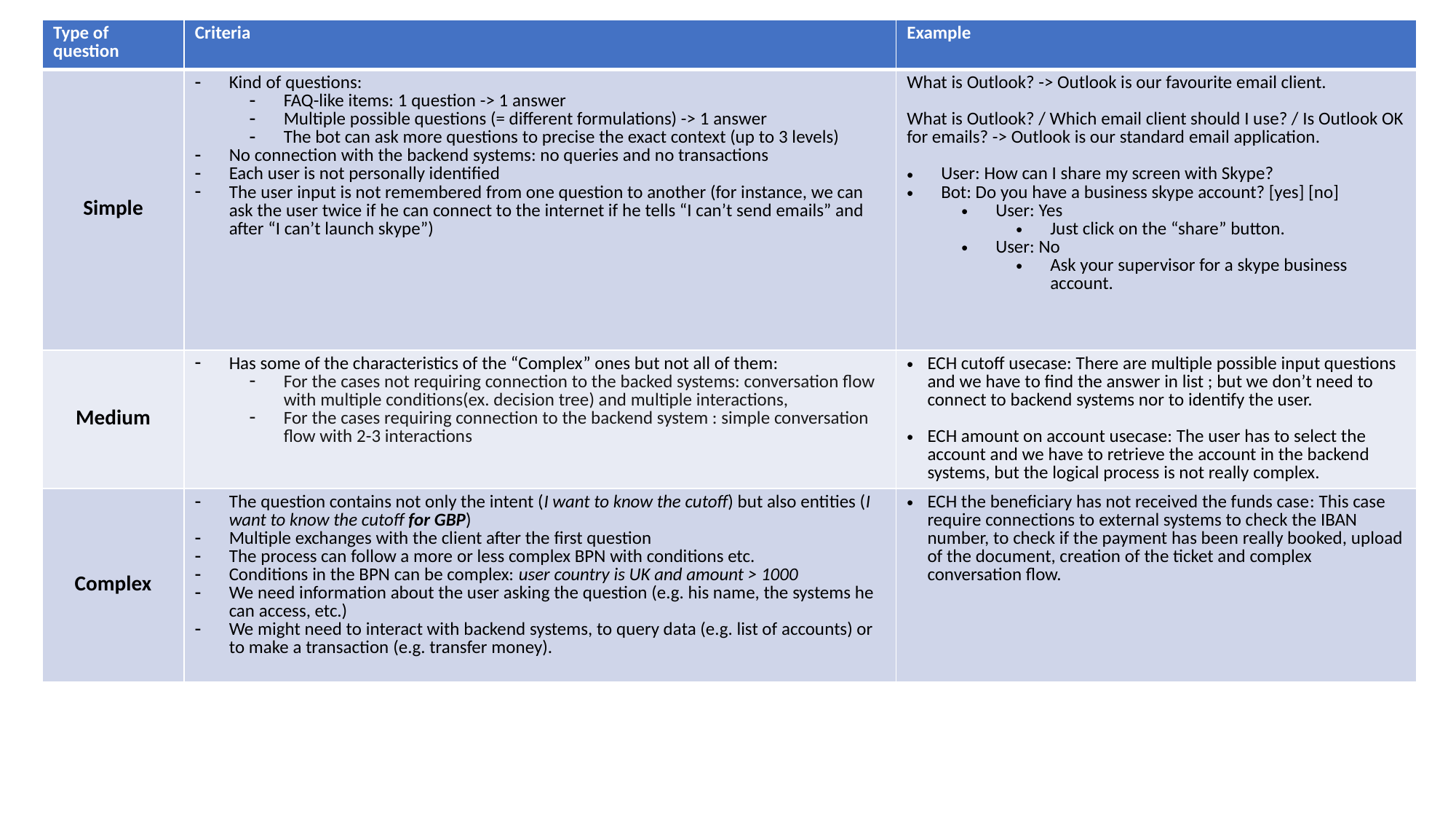

| Type of question | Criteria | Example |
| --- | --- | --- |
| Simple | Kind of questions: FAQ-like items: 1 question -> 1 answer Multiple possible questions (= different formulations) -> 1 answer The bot can ask more questions to precise the exact context (up to 3 levels) No connection with the backend systems: no queries and no transactions Each user is not personally identified The user input is not remembered from one question to another (for instance, we can ask the user twice if he can connect to the internet if he tells “I can’t send emails” and after “I can’t launch skype”) | What is Outlook? -> Outlook is our favourite email client. What is Outlook? / Which email client should I use? / Is Outlook OK for emails? -> Outlook is our standard email application. User: How can I share my screen with Skype? Bot: Do you have a business skype account? [yes] [no] User: Yes Just click on the “share” button. User: No Ask your supervisor for a skype business account. |
| Medium | Has some of the characteristics of the “Complex” ones but not all of them: For the cases not requiring connection to the backed systems: conversation flow with multiple conditions(ex. decision tree) and multiple interactions, For the cases requiring connection to the backend system : simple conversation flow with 2-3 interactions | ECH cutoff usecase: There are multiple possible input questions and we have to find the answer in list ; but we don’t need to connect to backend systems nor to identify the user. ECH amount on account usecase: The user has to select the account and we have to retrieve the account in the backend systems, but the logical process is not really complex. |
| Complex | The question contains not only the intent (I want to know the cutoff) but also entities (I want to know the cutoff for GBP) Multiple exchanges with the client after the first question The process can follow a more or less complex BPN with conditions etc. Conditions in the BPN can be complex: user country is UK and amount > 1000 We need information about the user asking the question (e.g. his name, the systems he can access, etc.) We might need to interact with backend systems, to query data (e.g. list of accounts) or to make a transaction (e.g. transfer money). | ECH the beneficiary has not received the funds case: This case require connections to external systems to check the IBAN number, to check if the payment has been really booked, upload of the document, creation of the ticket and complex conversation flow. |